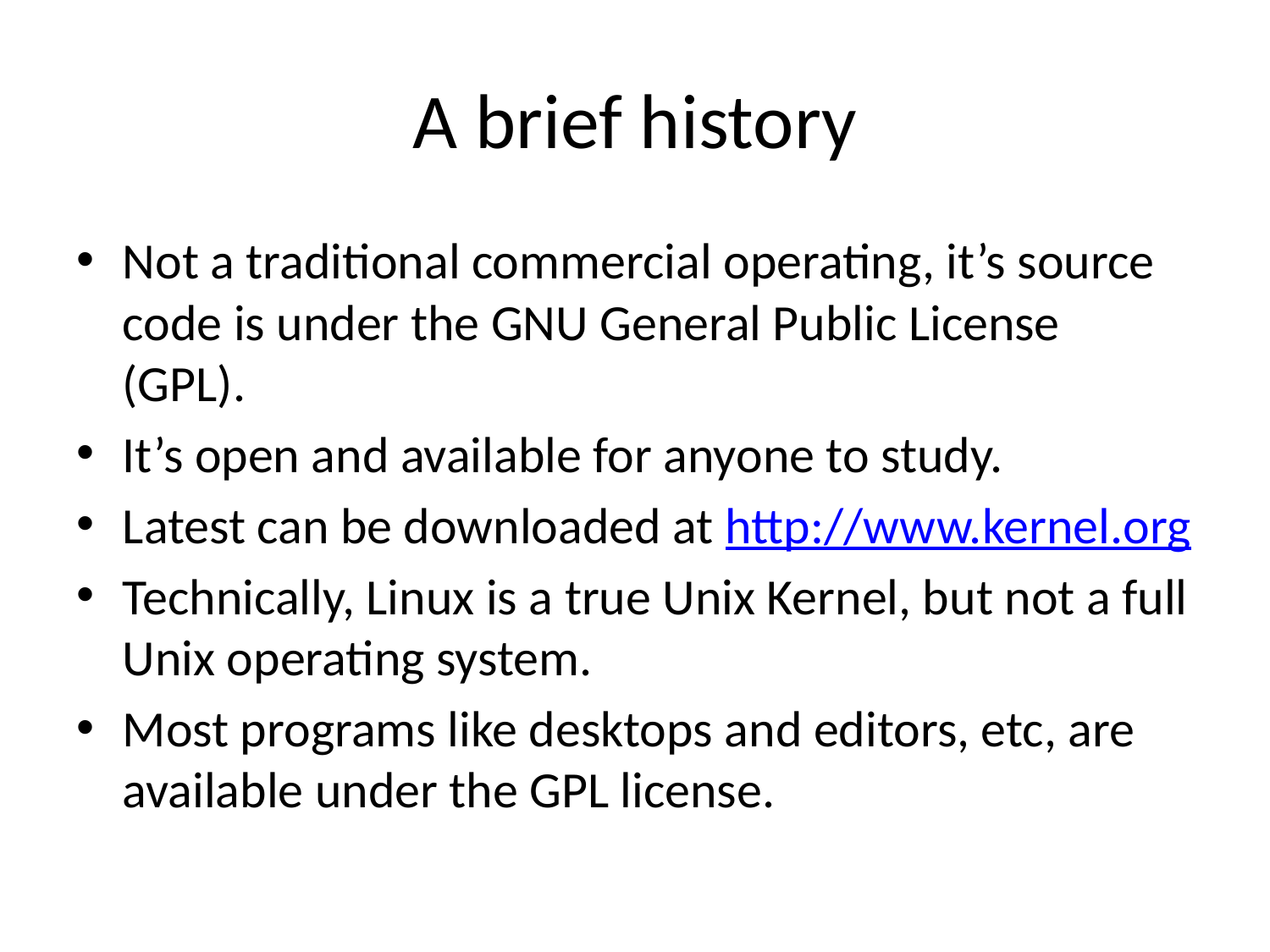

# A brief history
Not a traditional commercial operating, it’s source code is under the GNU General Public License (GPL).
It’s open and available for anyone to study.
Latest can be downloaded at http://www.kernel.org
Technically, Linux is a true Unix Kernel, but not a full Unix operating system.
Most programs like desktops and editors, etc, are available under the GPL license.